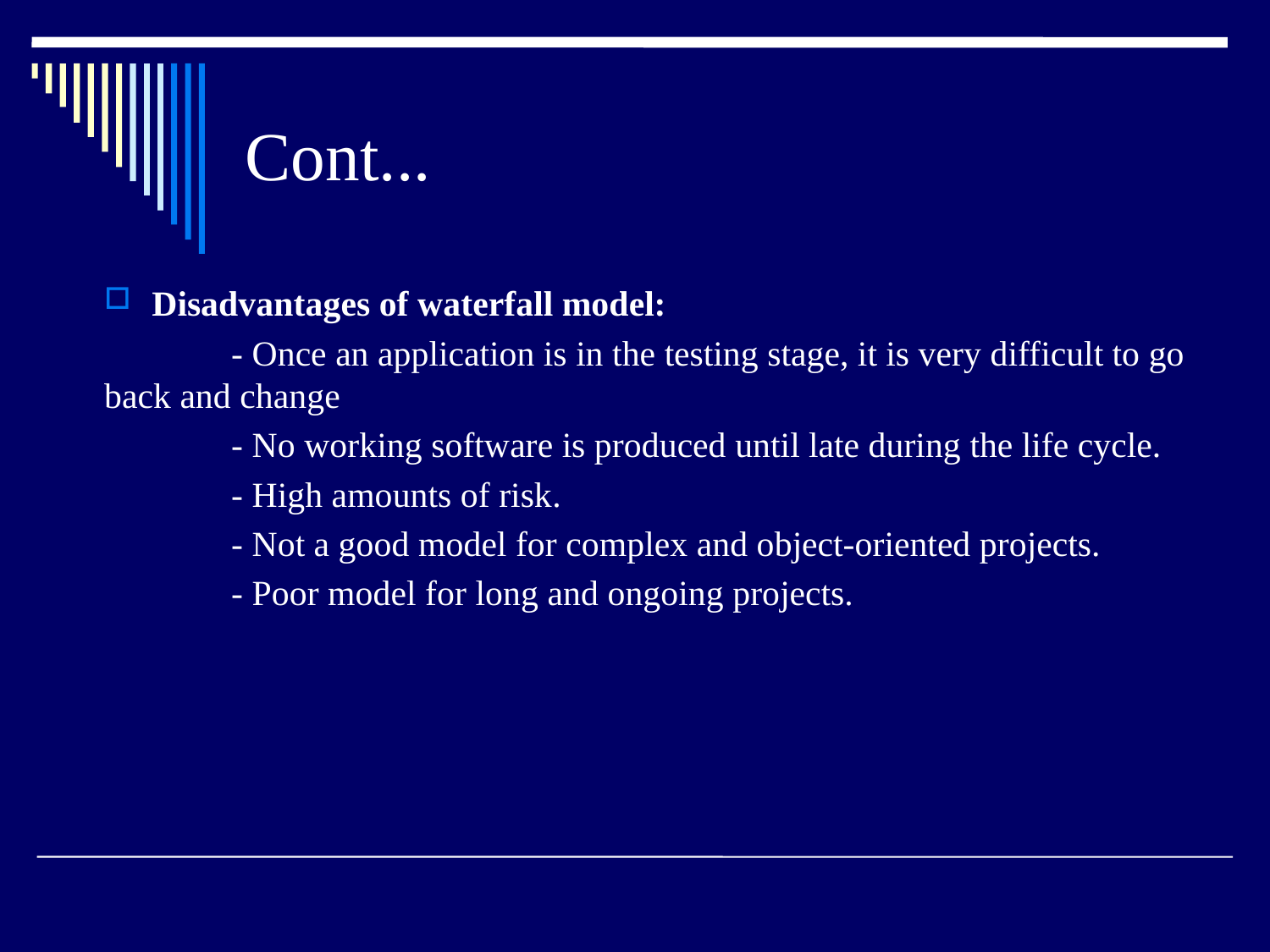

# Cont...
Disadvantages of waterfall model:
	- Once an application is in the testing stage, it is very difficult to go back and change
	- No working software is produced until late during the life cycle.
	- High amounts of risk.
	- Not a good model for complex and object-oriented projects.
	- Poor model for long and ongoing projects.